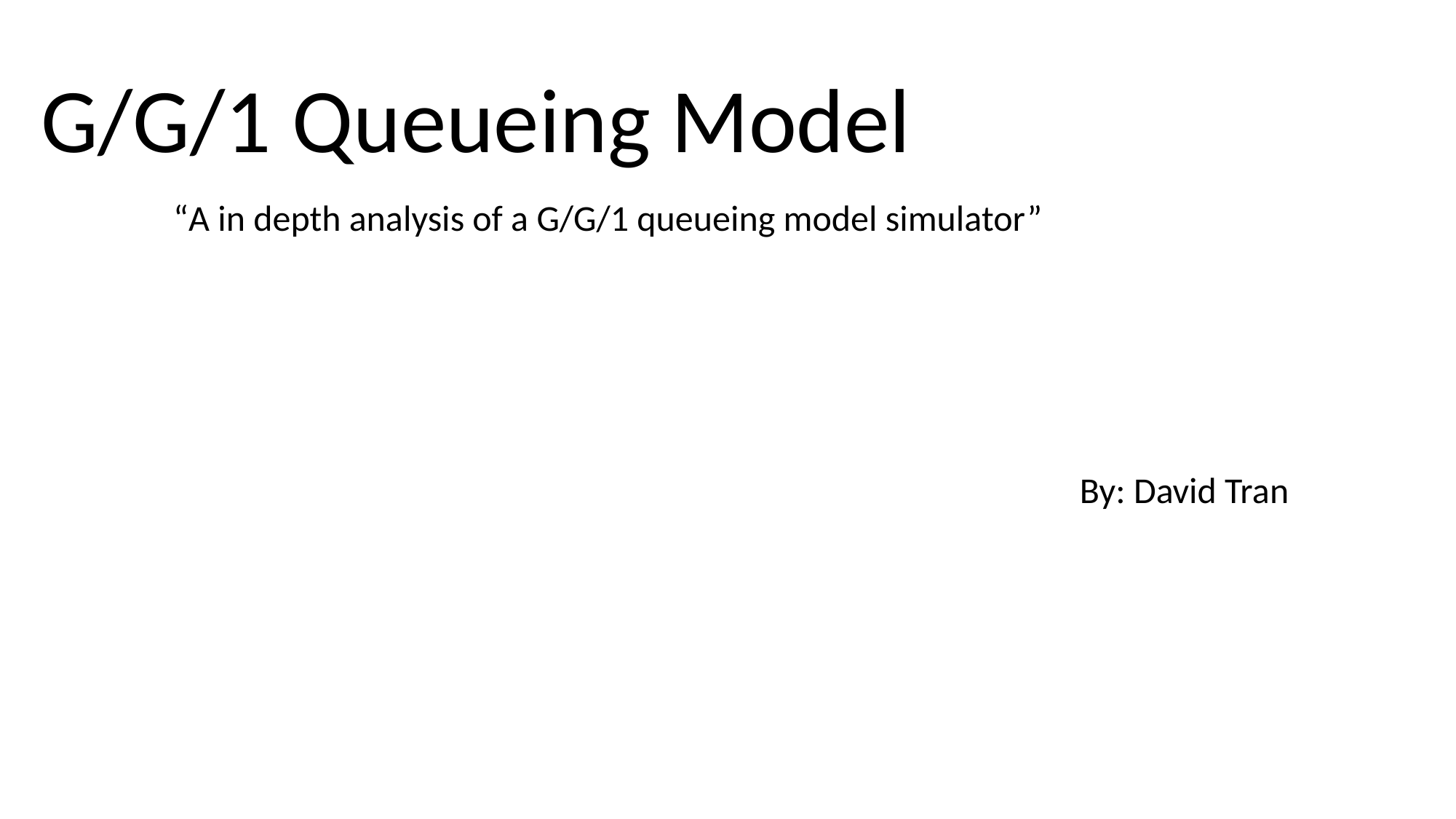

# G/G/1 Queueing Model
“A in depth analysis of a G/G/1 queueing model simulator”

By: David Tran